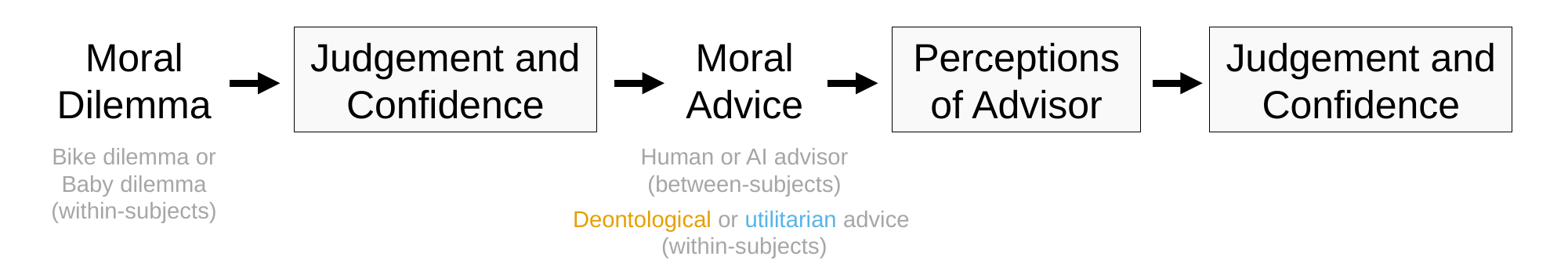

Moral Dilemma
Judgement and Confidence
Moral Advice
Perceptions of Advisor
Judgement and Confidence
Bike dilemma or Baby dilemma (within-subjects)
Human or AI advisor
(between-subjects)
Deontological or utilitarian advice
(within-subjects)